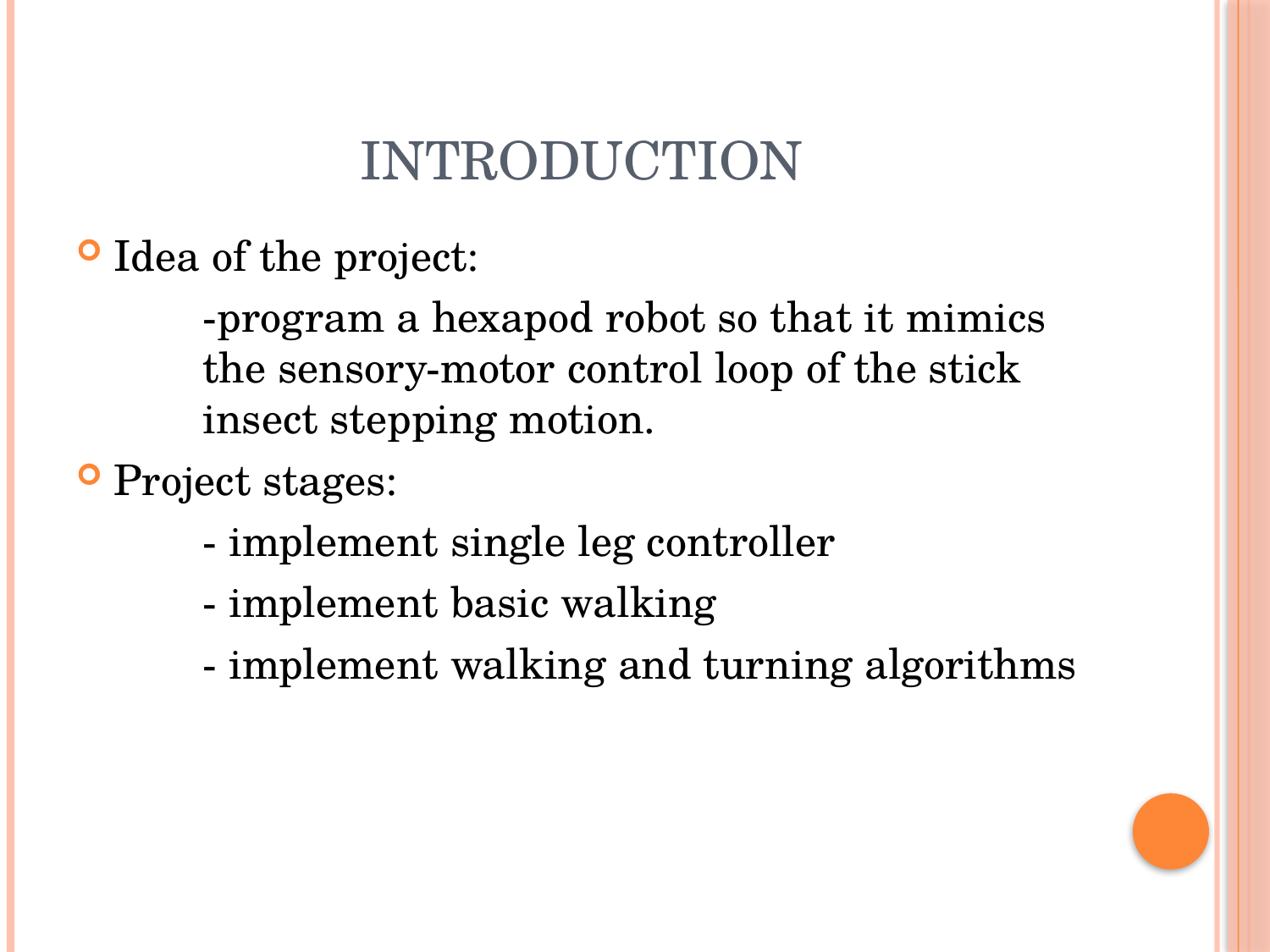

# Introduction
Idea of the project:
	-program a hexapod robot so that it mimics 	the sensory-motor control loop of the stick 	insect stepping motion.
Project stages:
	- implement single leg controller
	- implement basic walking
	- implement walking and turning algorithms